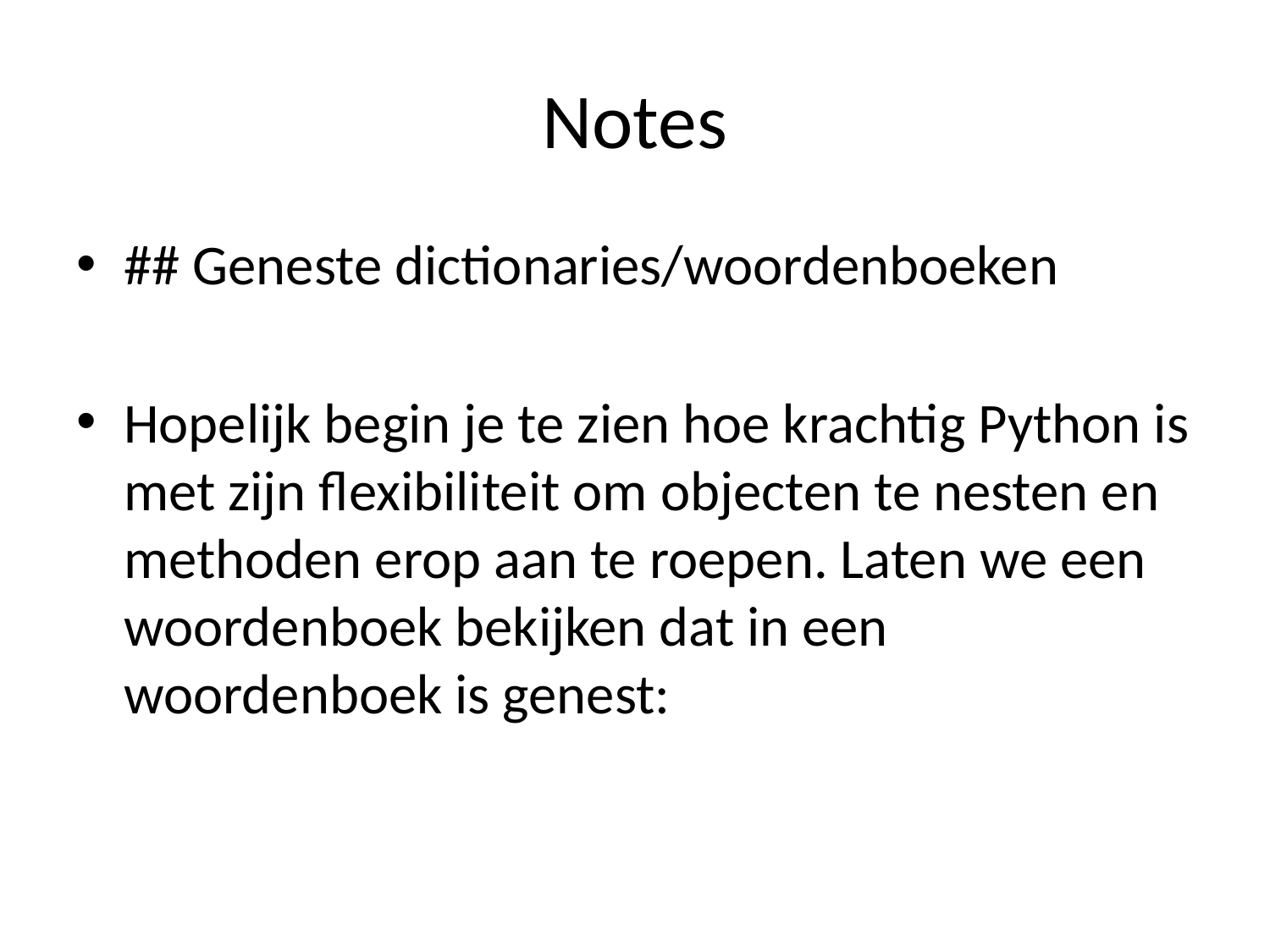

# Notes
## Geneste dictionaries/woordenboeken

Hopelijk begin je te zien hoe krachtig Python is met zijn flexibiliteit om objecten te nesten en methoden erop aan te roepen. Laten we een woordenboek bekijken dat in een woordenboek is genest: